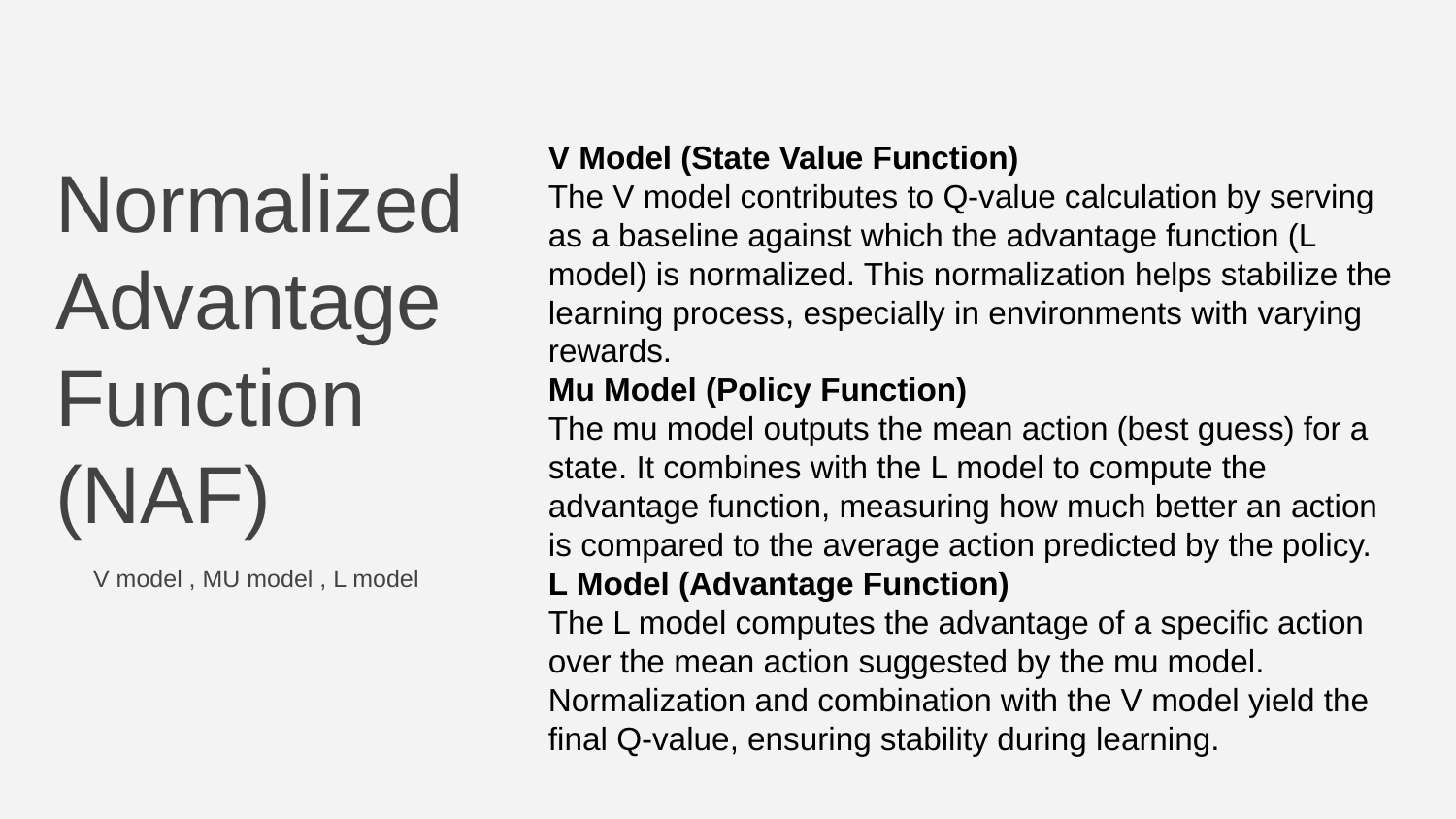

V Model (State Value Function)
The V model contributes to Q-value calculation by serving as a baseline against which the advantage function (L model) is normalized. This normalization helps stabilize the learning process, especially in environments with varying rewards.
Mu Model (Policy Function)
The mu model outputs the mean action (best guess) for a state. It combines with the L model to compute the advantage function, measuring how much better an action is compared to the average action predicted by the policy.
L Model (Advantage Function)
The L model computes the advantage of a specific action over the mean action suggested by the mu model. Normalization and combination with the V model yield the final Q-value, ensuring stability during learning.
# Normalized Advantage Function (NAF)
V model , MU model , L model